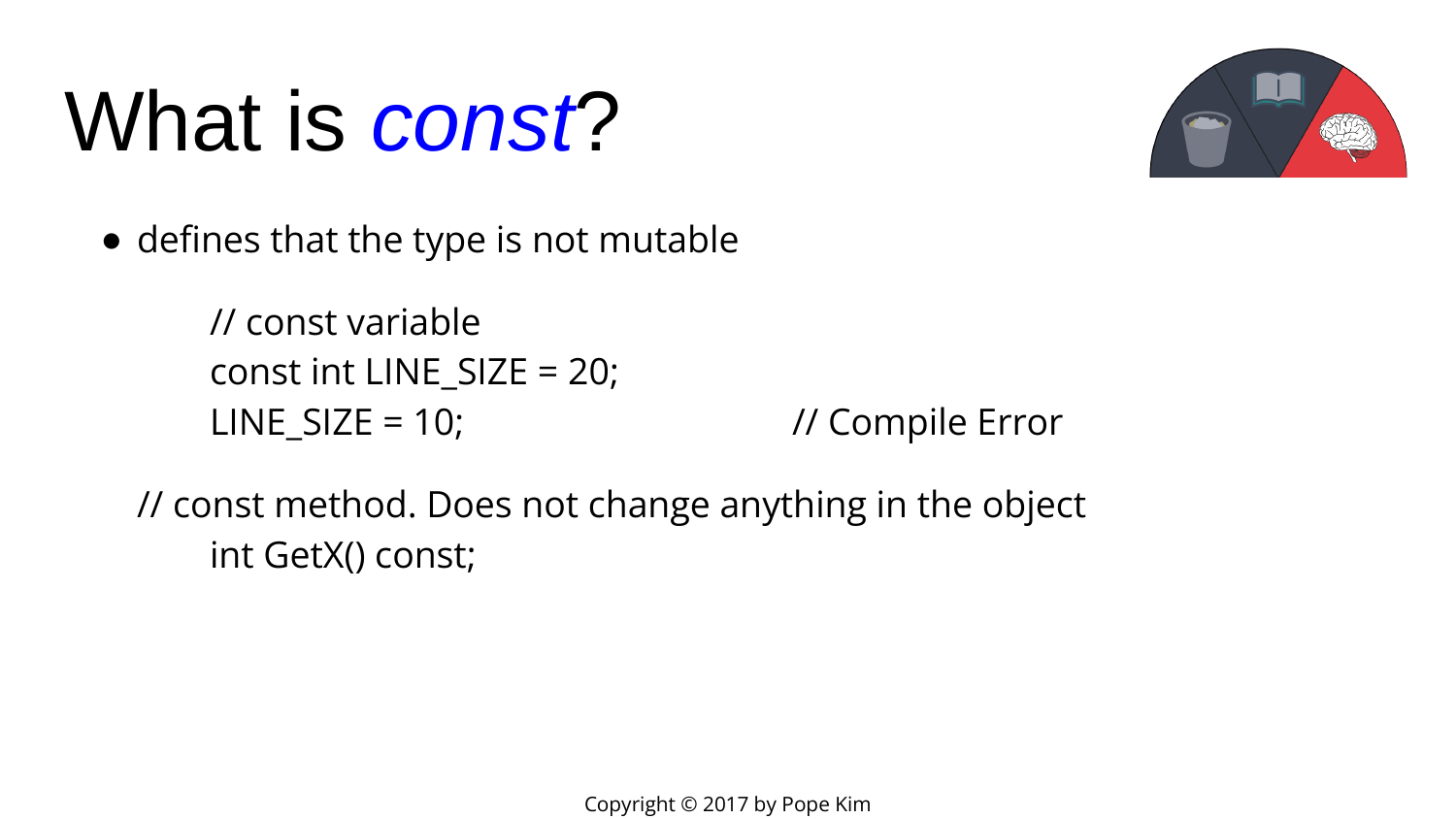

# What is const?
defines that the type is not mutable
	// const variable
	const int LINE_SIZE = 20;
	LINE_SIZE = 10; 			// Compile Error
// const method. Does not change anything in the object
	int GetX() const;